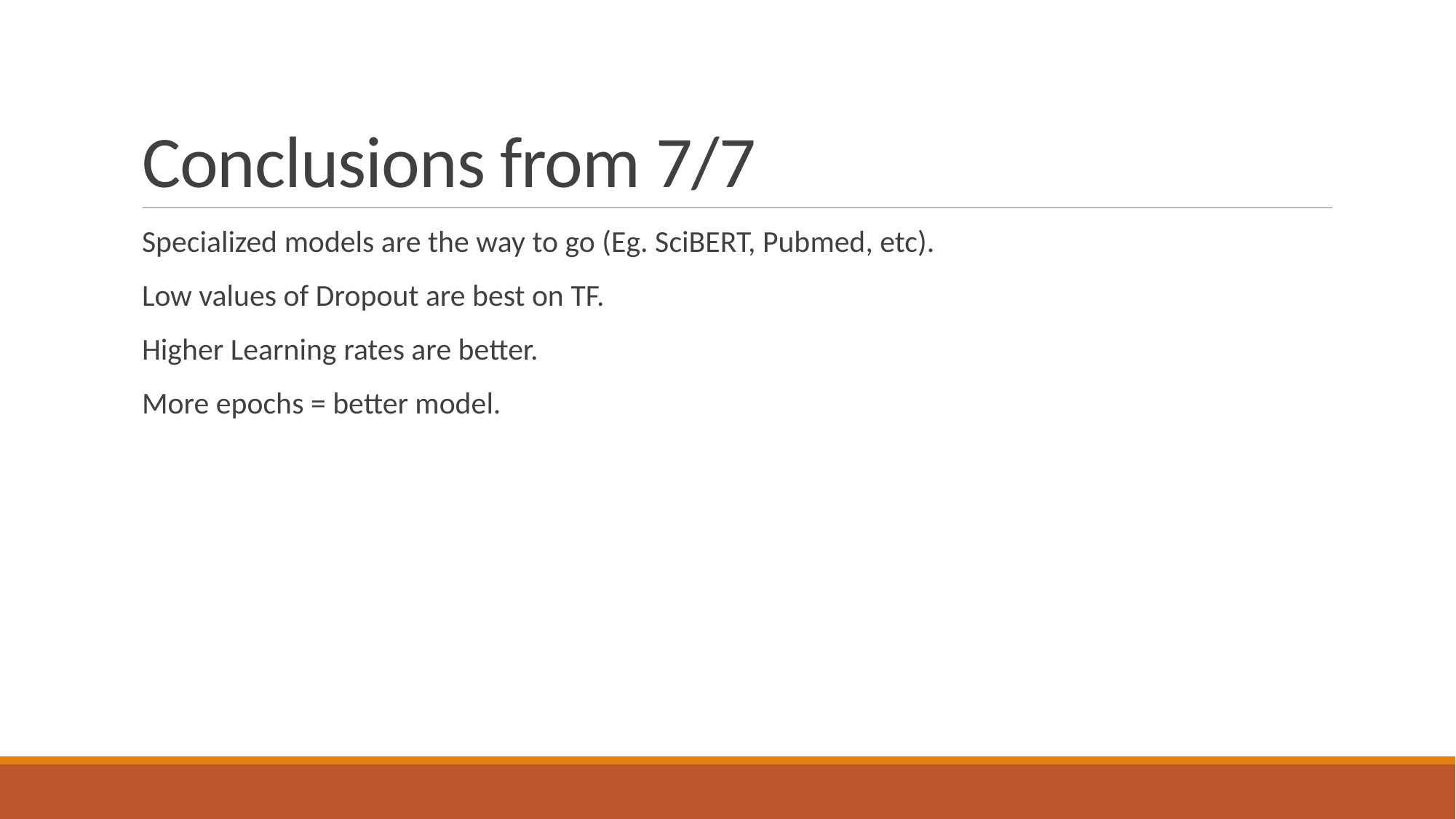

# Conclusions from 7/7
Specialized models are the way to go (Eg. SciBERT, Pubmed, etc).
Low values of Dropout are best on TF.
Higher Learning rates are better.
More epochs = better model.